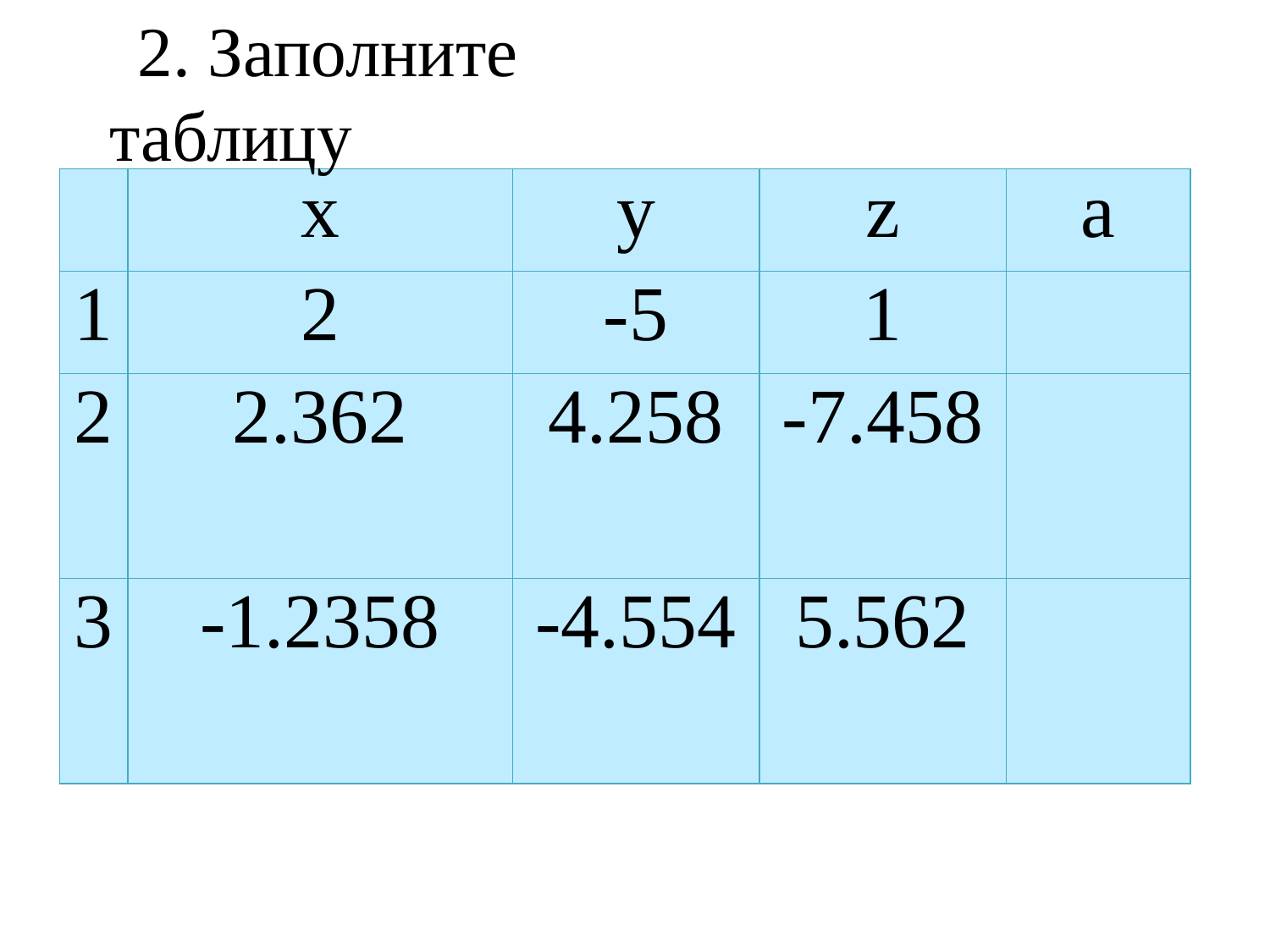

2. Заполните таблицу
|  | x | y | z | a |
| --- | --- | --- | --- | --- |
| 1 | 2 | -5 | 1 |  |
| 2 | 2.362 | 4.258 | -7.458 |  |
| 3 | -1.2358 | -4.554 | 5.562 |  |